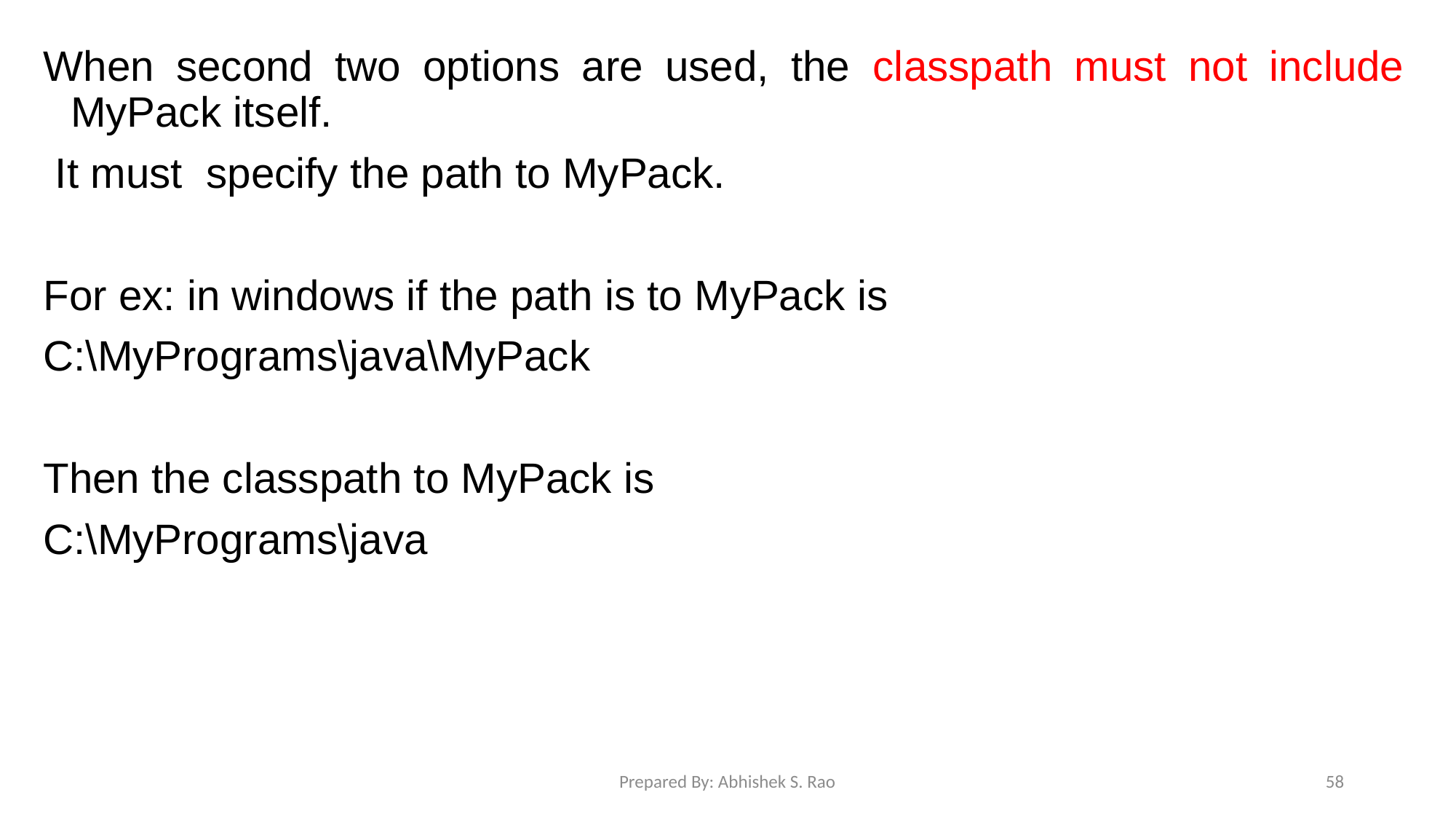

When second two options are used, the classpath must not include MyPack itself.
 It must  specify the path to MyPack.

For ex: in windows if the path is to MyPack is
C:\MyPrograms\java\MyPack

Then the classpath to MyPack is
C:\MyPrograms\java

Prepared By: Abhishek S. Rao
58